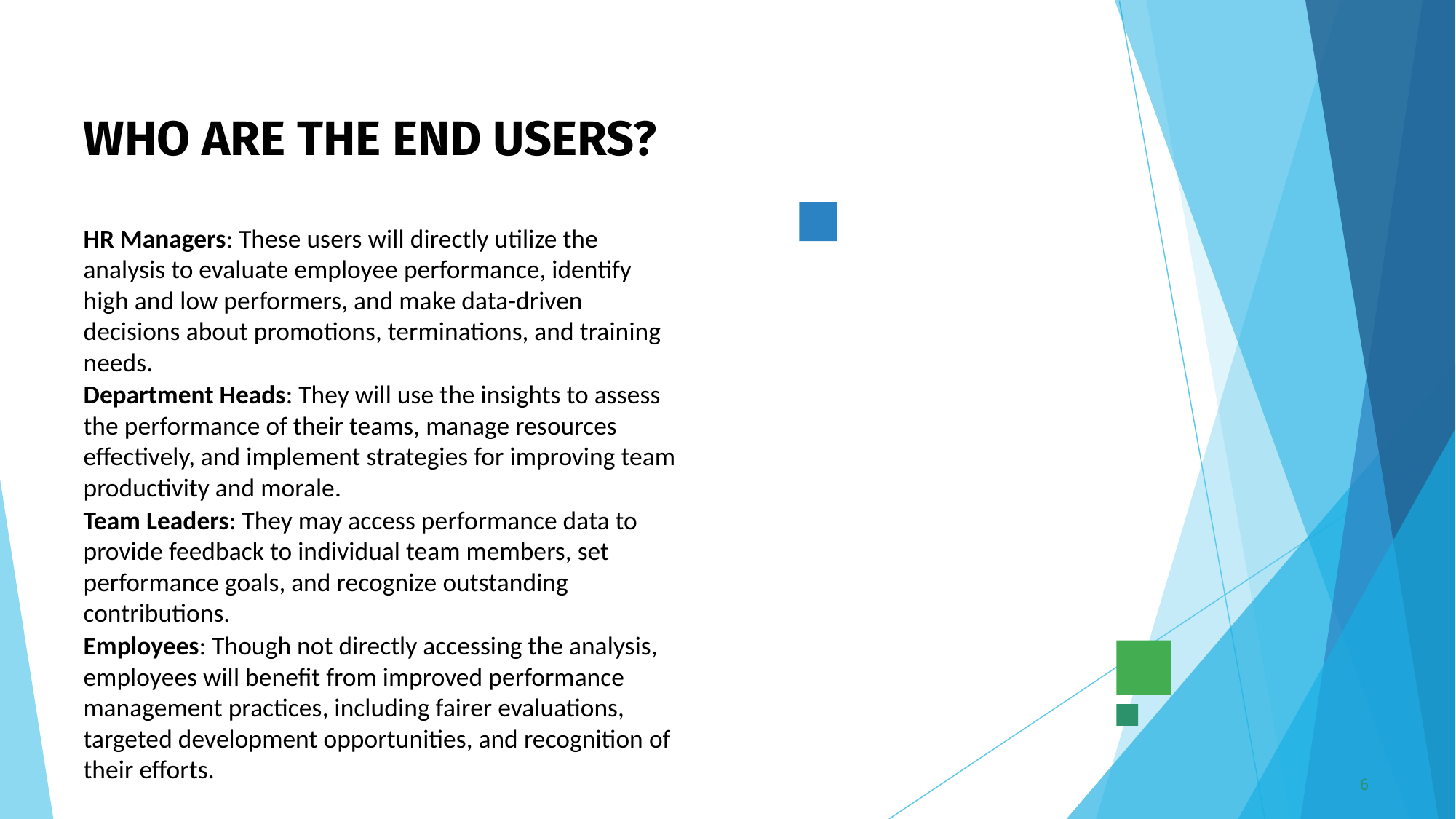

# WHO ARE THE END USERS?

HR Managers: These users will directly utilize the analysis to evaluate employee performance, identify high and low performers, and make data-driven decisions about promotions, terminations, and training needs.
Department Heads: They will use the insights to assess the performance of their teams, manage resources effectively, and implement strategies for improving team productivity and morale.
Team Leaders: They may access performance data to provide feedback to individual team members, set performance goals, and recognize outstanding contributions.
Employees: Though not directly accessing the analysis, employees will benefit from improved performance management practices, including fairer evaluations, targeted development opportunities, and recognition of their efforts.

6